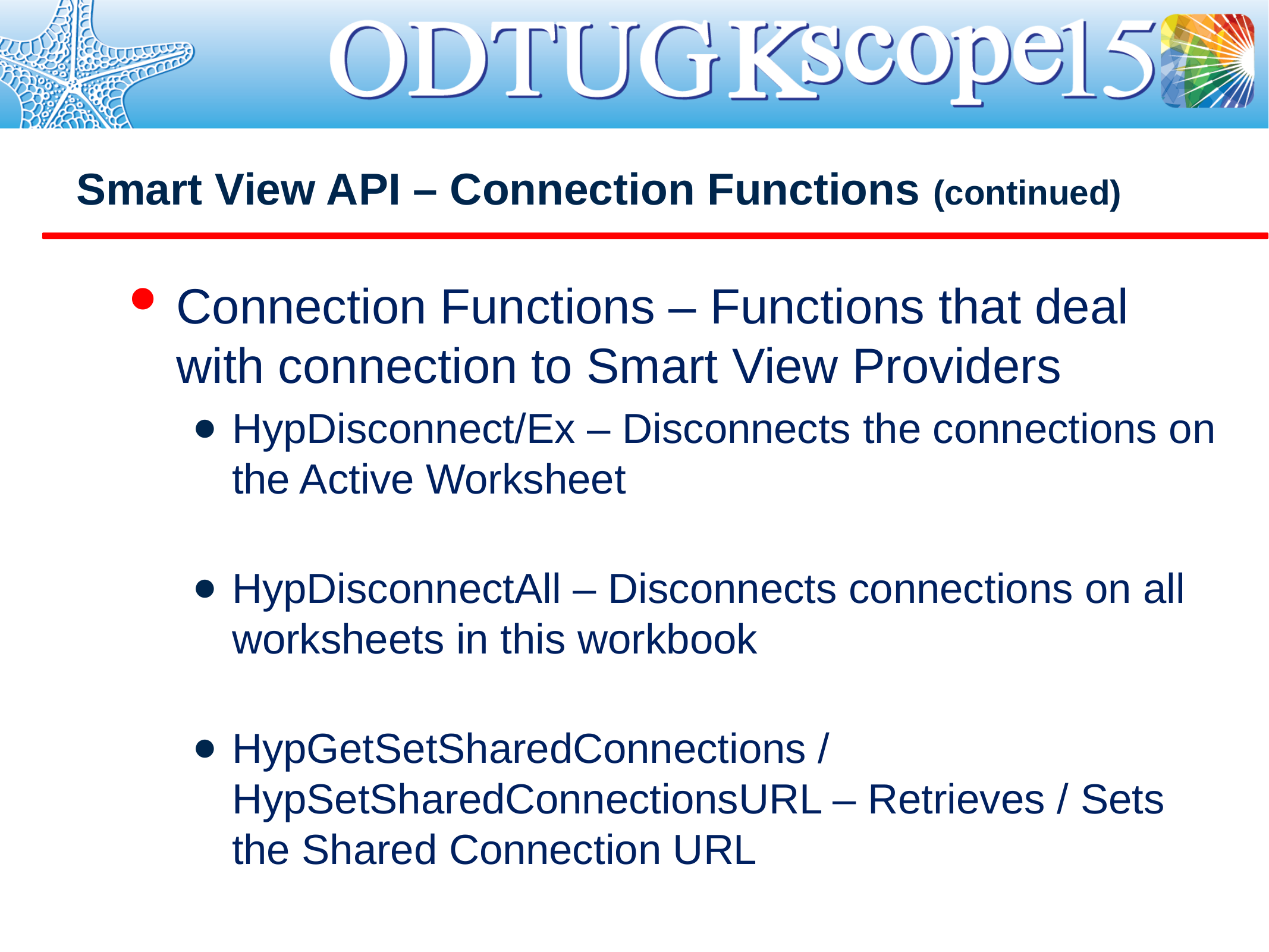

# Smart View API – Connection Functions (continued)
Connection Functions – Functions that deal with connection to Smart View Providers
HypDisconnect/Ex – Disconnects the connections on the Active Worksheet
HypDisconnectAll – Disconnects connections on all worksheets in this workbook
HypGetSetSharedConnections / HypSetSharedConnectionsURL – Retrieves / Sets the Shared Connection URL